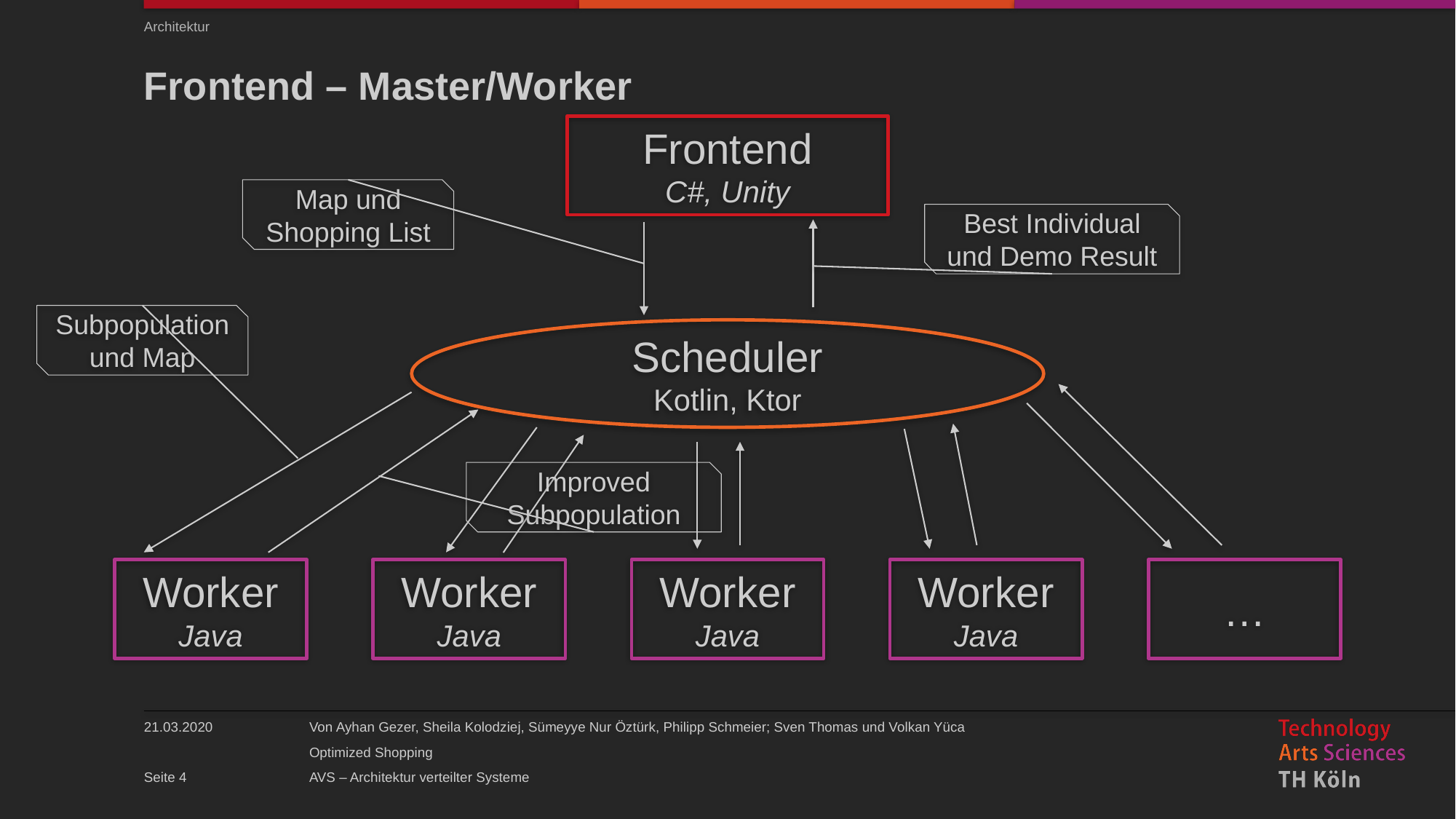

Architektur
# Frontend – Master/Worker
Frontend
C#, Unity
Map und
Shopping List
Best Individual und Demo Result
Subpopulation und Map
Scheduler
Kotlin, Ktor
Improved
Subpopulation
Worker
Java
Worker
Java
Worker
Java
Worker
Java
…
21.03.2020
Seite 4